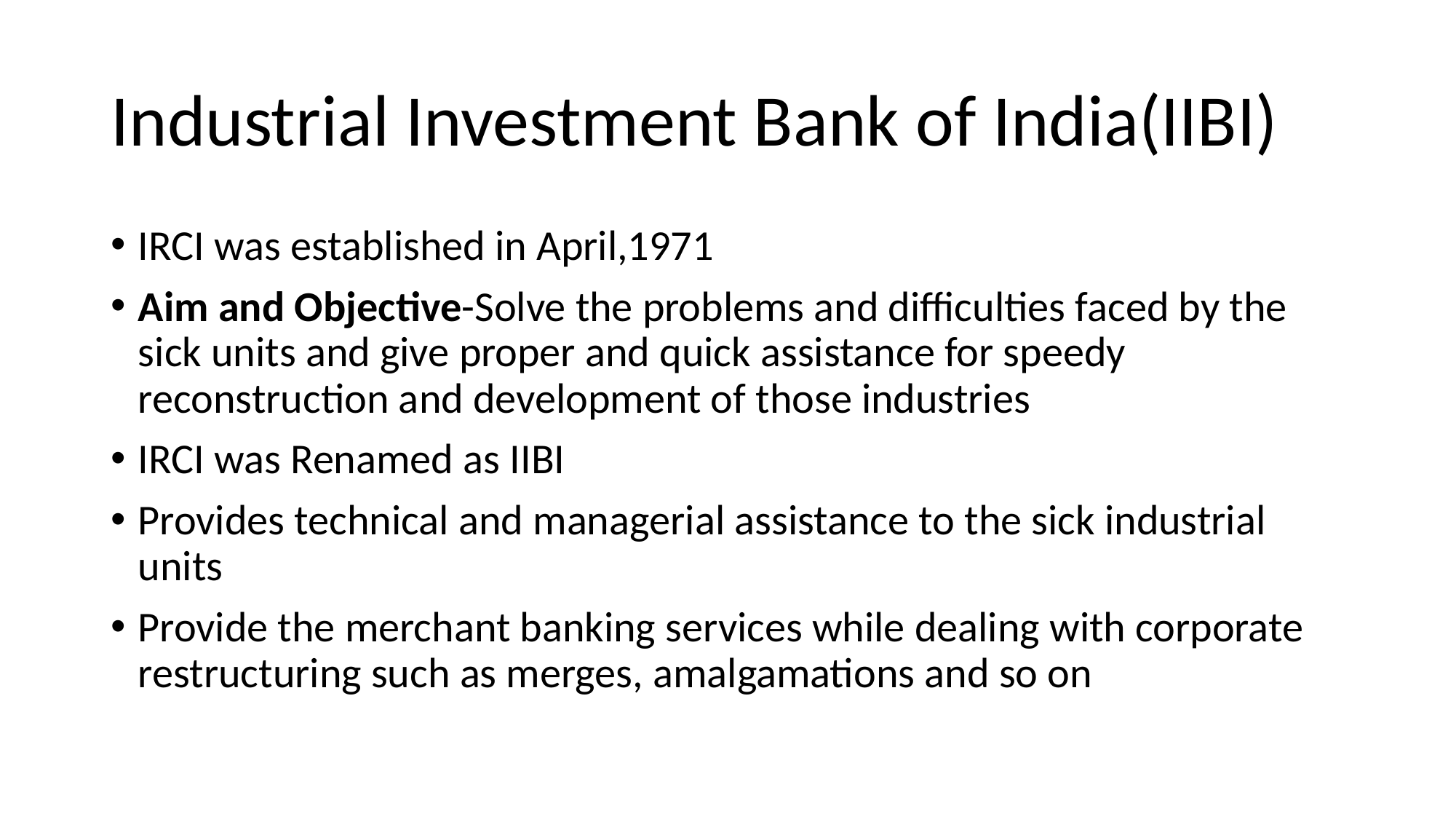

# Industrial Investment Bank of India(IIBI)
IRCI was established in April,1971
Aim and Objective-Solve the problems and difficulties faced by the sick units and give proper and quick assistance for speedy reconstruction and development of those industries
IRCI was Renamed as IIBI
Provides technical and managerial assistance to the sick industrial units
Provide the merchant banking services while dealing with corporate restructuring such as merges, amalgamations and so on